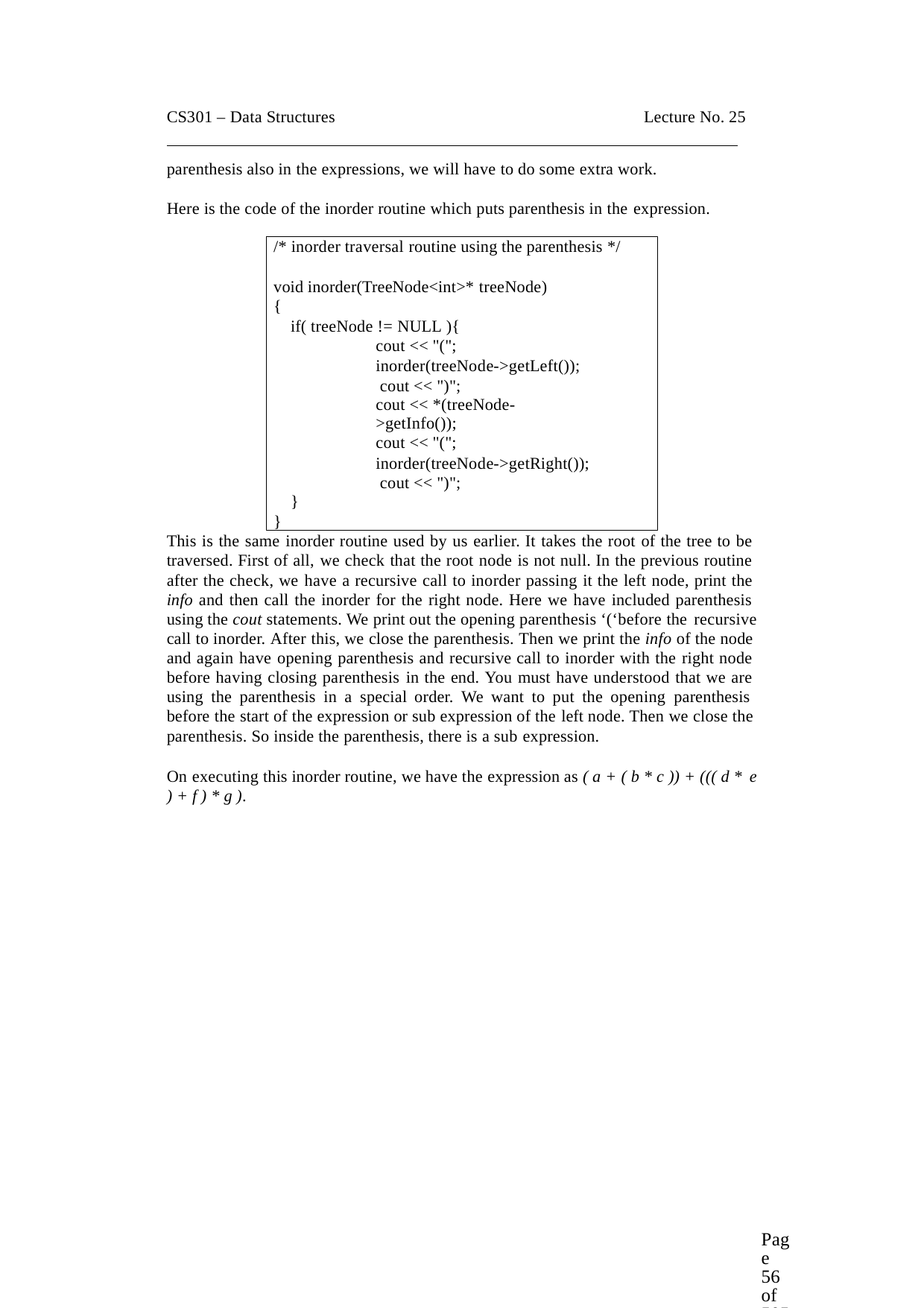

CS301 – Data Structures	Lecture No. 25

parenthesis also in the expressions, we will have to do some extra work.

Here is the code of the inorder routine which puts parenthesis in the expression.

/* inorder traversal routine using the parenthesis */

void inorder(TreeNode<int>* treeNode)
{
if( treeNode != NULL ){
cout << "(";
inorder(treeNode->getLeft());  cout << ")";
cout << *(treeNode->getInfo());
cout << "(";
inorder(treeNode->getRight());  cout << ")";
}
}
This is the same inorder routine used by us earlier. It takes the root of the tree to be  traversed. First of all, we check that the root node is not null. In the previous routine  after the check, we have a recursive call to inorder passing it the left node, print the  info and then call the inorder for the right node. Here we have included parenthesis  using the cout statements. We print out the opening parenthesis ‘(‘before the recursive
call to inorder. After this, we close the parenthesis. Then we print the info of the node  and again have opening parenthesis and recursive call to inorder with the right node  before having closing parenthesis in the end. You must have understood that we are  using the parenthesis in a special order. We want to put the opening parenthesis  before the start of the expression or sub expression of the left node. Then we close the  parenthesis. So inside the parenthesis, there is a sub expression.

On executing this inorder routine, we have the expression as ( a + ( b * c )) + ((( d * e
) + f ) * g ).
Page 56 of 505